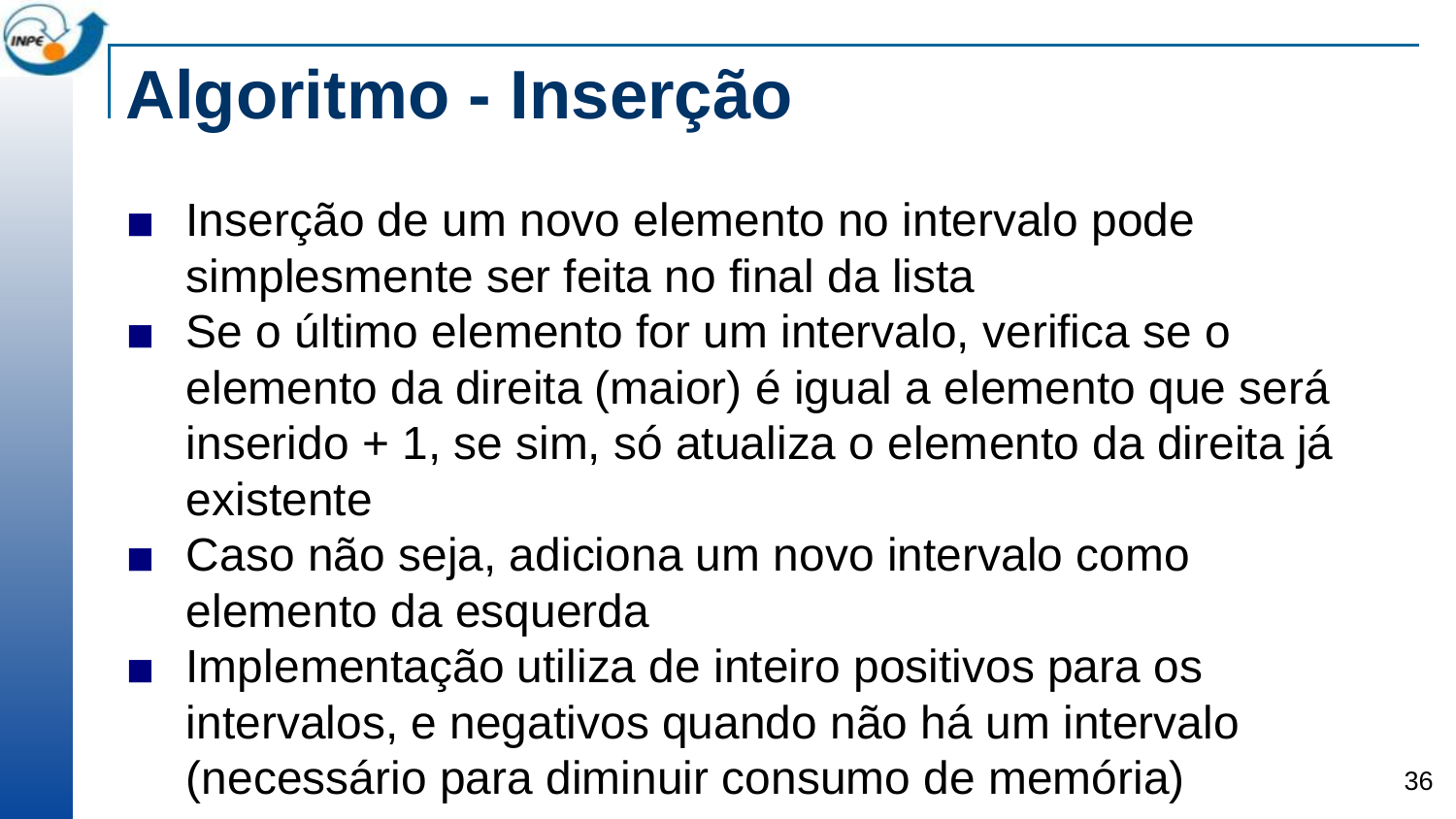

# Algoritmo - Inserção
Inserção de um novo elemento no intervalo pode simplesmente ser feita no final da lista
Se o último elemento for um intervalo, verifica se o elemento da direita (maior) é igual a elemento que será inserido + 1, se sim, só atualiza o elemento da direita já existente
Caso não seja, adiciona um novo intervalo como elemento da esquerda
Implementação utiliza de inteiro positivos para os intervalos, e negativos quando não há um intervalo (necessário para diminuir consumo de memória)
36